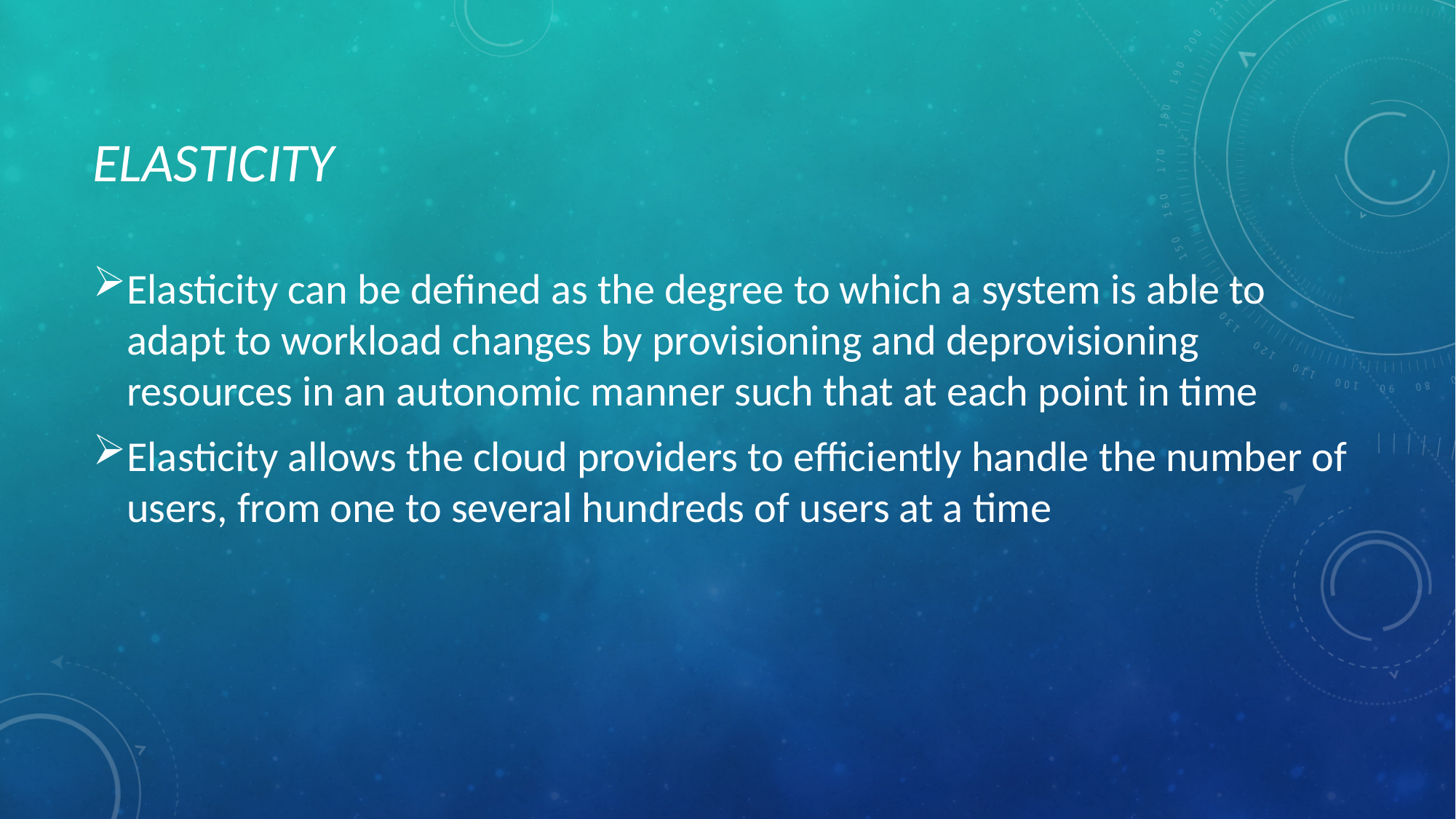

# Elasticity
Elasticity can be defined as the degree to which a system is able to adapt to workload changes by provisioning and deprovisioning resources in an autonomic manner such that at each point in time
Elasticity allows the cloud providers to efficiently handle the number of users, from one to several hundreds of users at a time